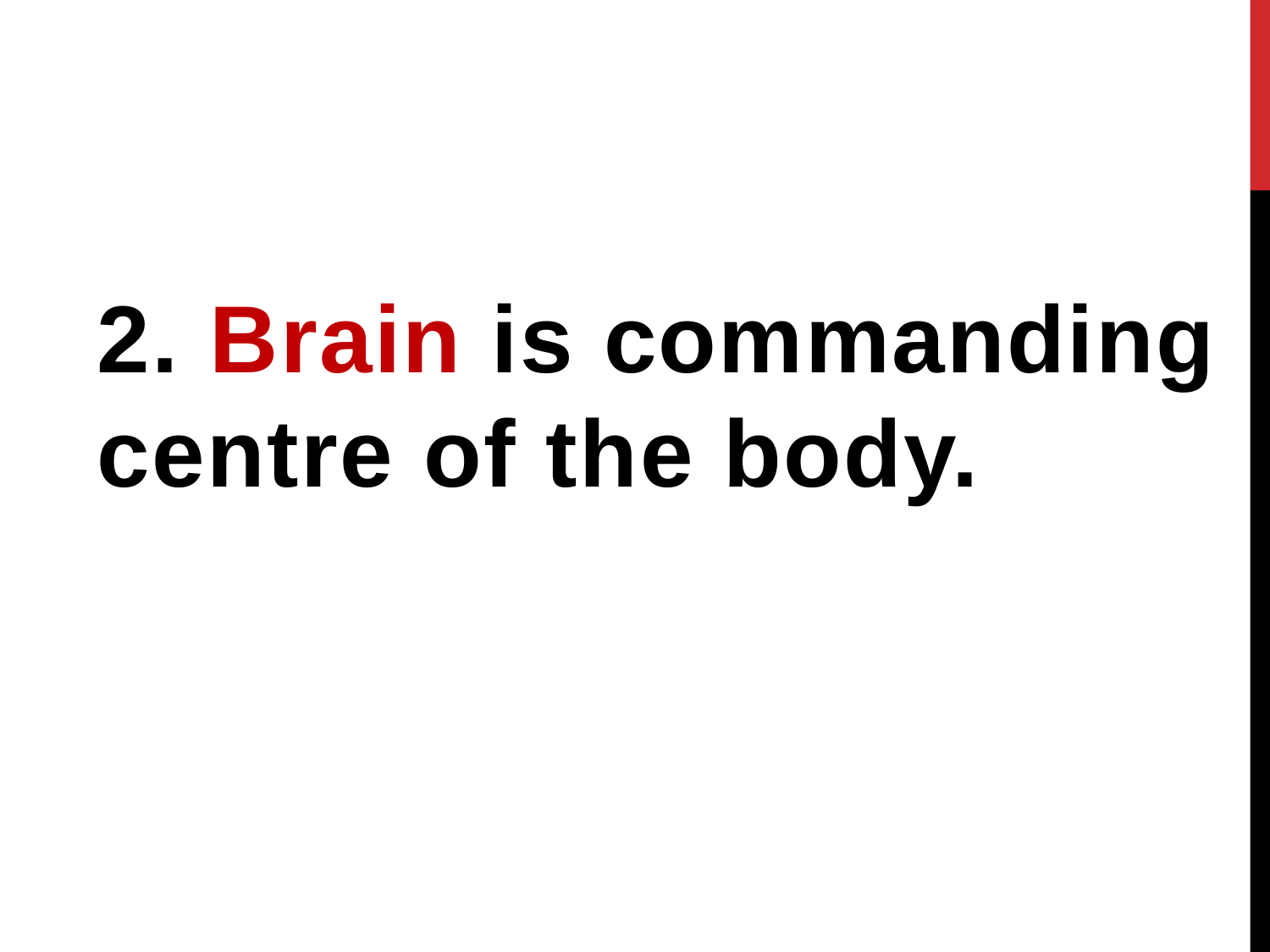

2. Brain is commanding centre of the body.